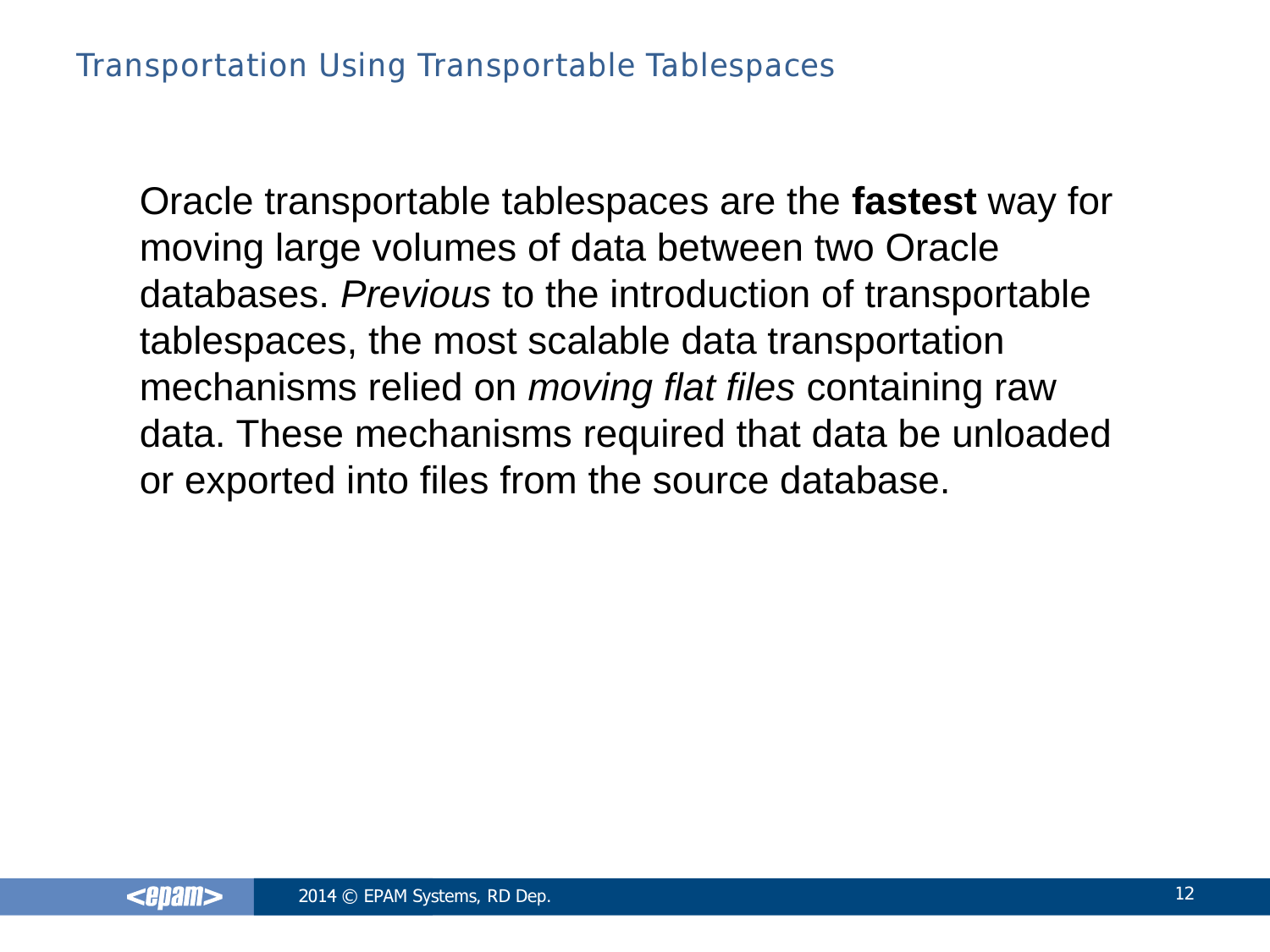

# Transportation Using Transportable Tablespaces
Oracle transportable tablespaces are the fastest way for moving large volumes of data between two Oracle databases. Previous to the introduction of transportable tablespaces, the most scalable data transportation mechanisms relied on moving flat files containing raw data. These mechanisms required that data be unloaded or exported into files from the source database.

12
2014 © EPAM Systems, RD Dep.